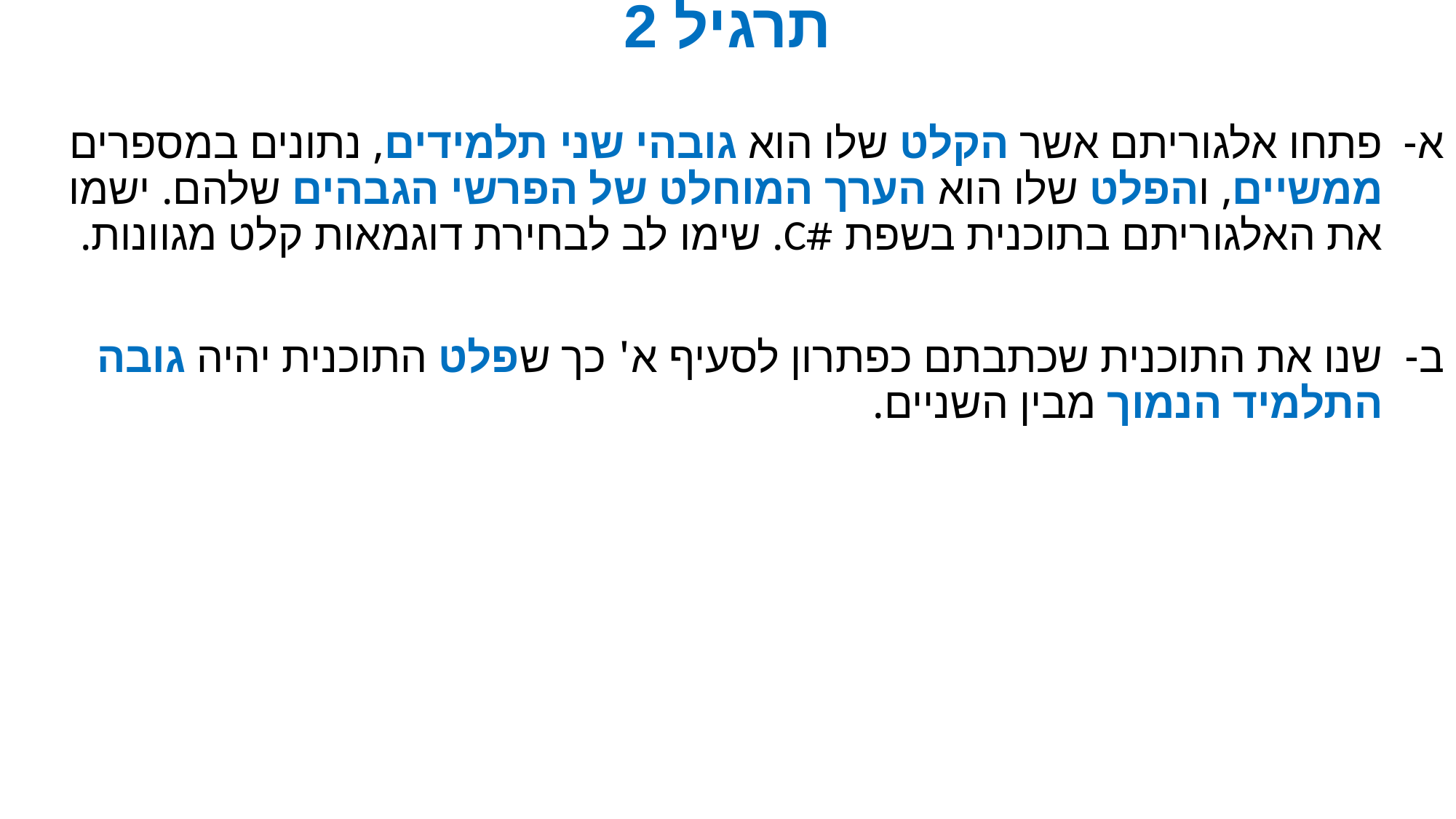

# תרגיל 2
פתחו אלגוריתם אשר הקלט שלו הוא גובהי שני תלמידים, נתונים במספרים ממשיים, והפלט שלו הוא הערך המוחלט של הפרשי הגבהים שלהם. ישמו את האלגוריתם בתוכנית בשפת #C. שימו לב לבחירת דוגמאות קלט מגוונות.

שנו את התוכנית שכתבתם כפתרון לסעיף א' כך שפלט התוכנית יהיה גובה התלמיד הנמוך מבין השניים.